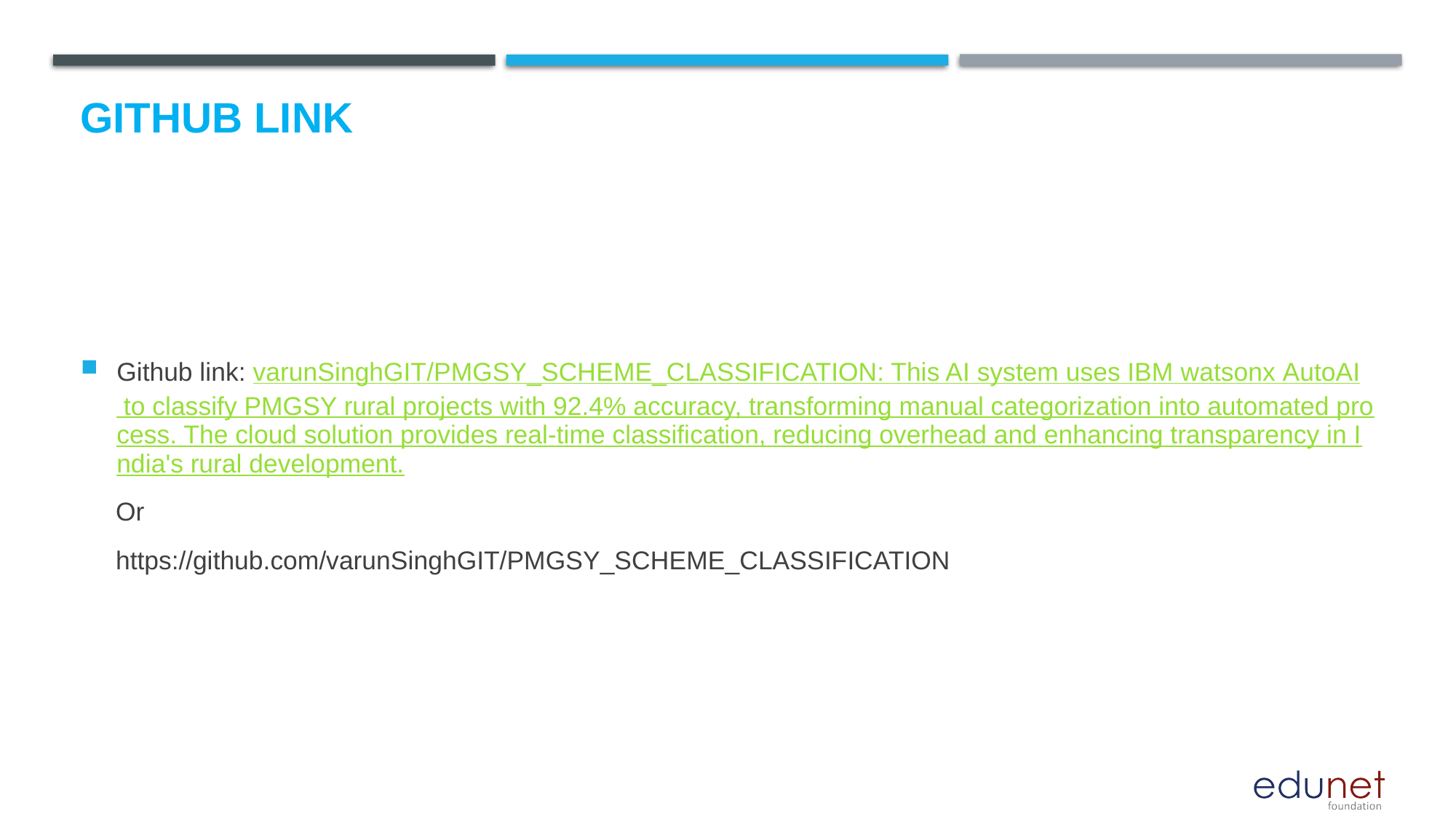

# GITHUB link
Github link: varunSinghGIT/PMGSY_SCHEME_CLASSIFICATION: This AI system uses IBM watsonx AutoAI to classify PMGSY rural projects with 92.4% accuracy, transforming manual categorization into automated process. The cloud solution provides real-time classification, reducing overhead and enhancing transparency in India's rural development.
     Or
     https://github.com/varunSinghGIT/PMGSY_SCHEME_CLASSIFICATION